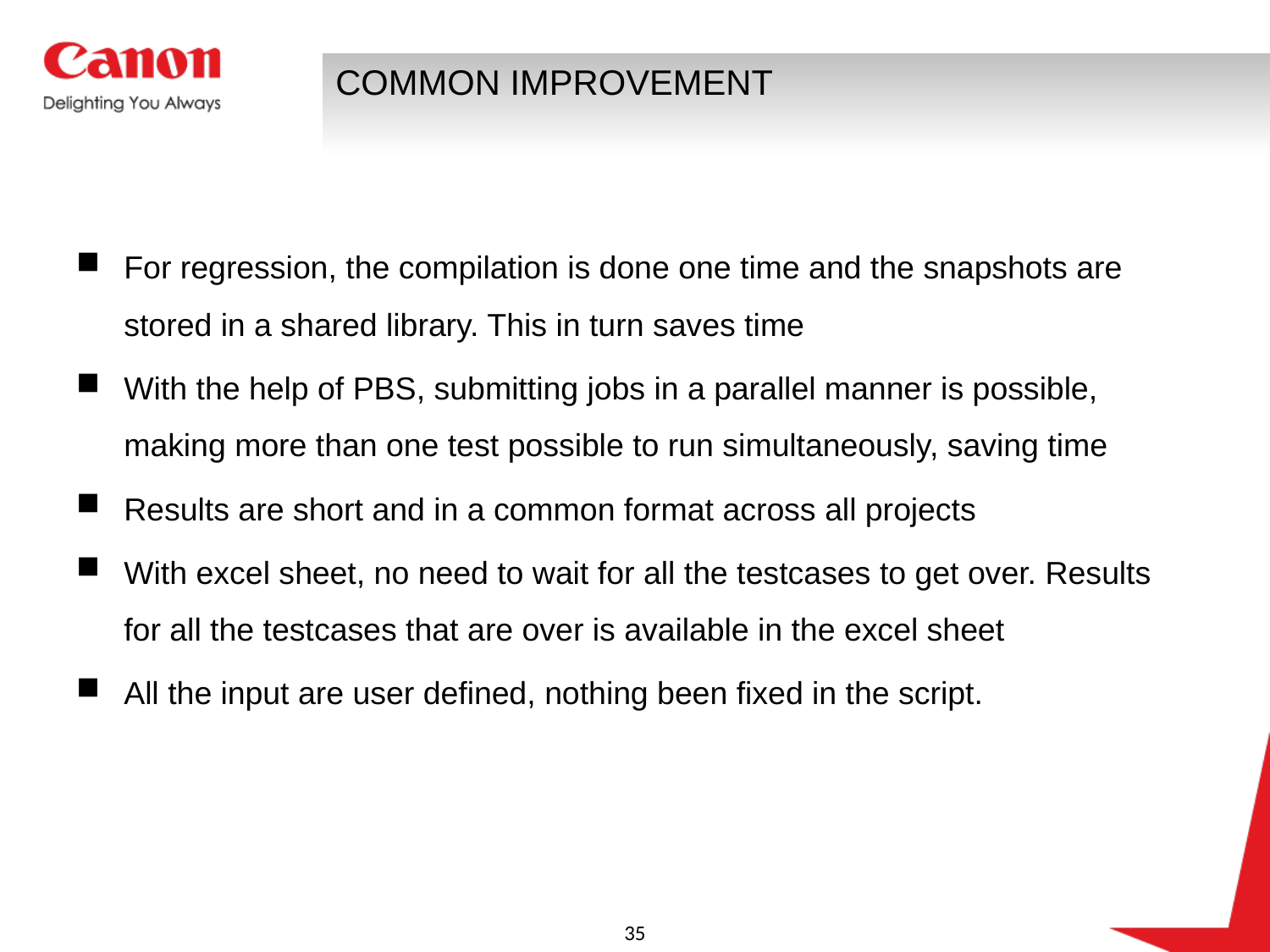

# COMMON IMPROVEMENT
For regression, the compilation is done one time and the snapshots are stored in a shared library. This in turn saves time
With the help of PBS, submitting jobs in a parallel manner is possible, making more than one test possible to run simultaneously, saving time
Results are short and in a common format across all projects
With excel sheet, no need to wait for all the testcases to get over. Results for all the testcases that are over is available in the excel sheet
All the input are user defined, nothing been fixed in the script.